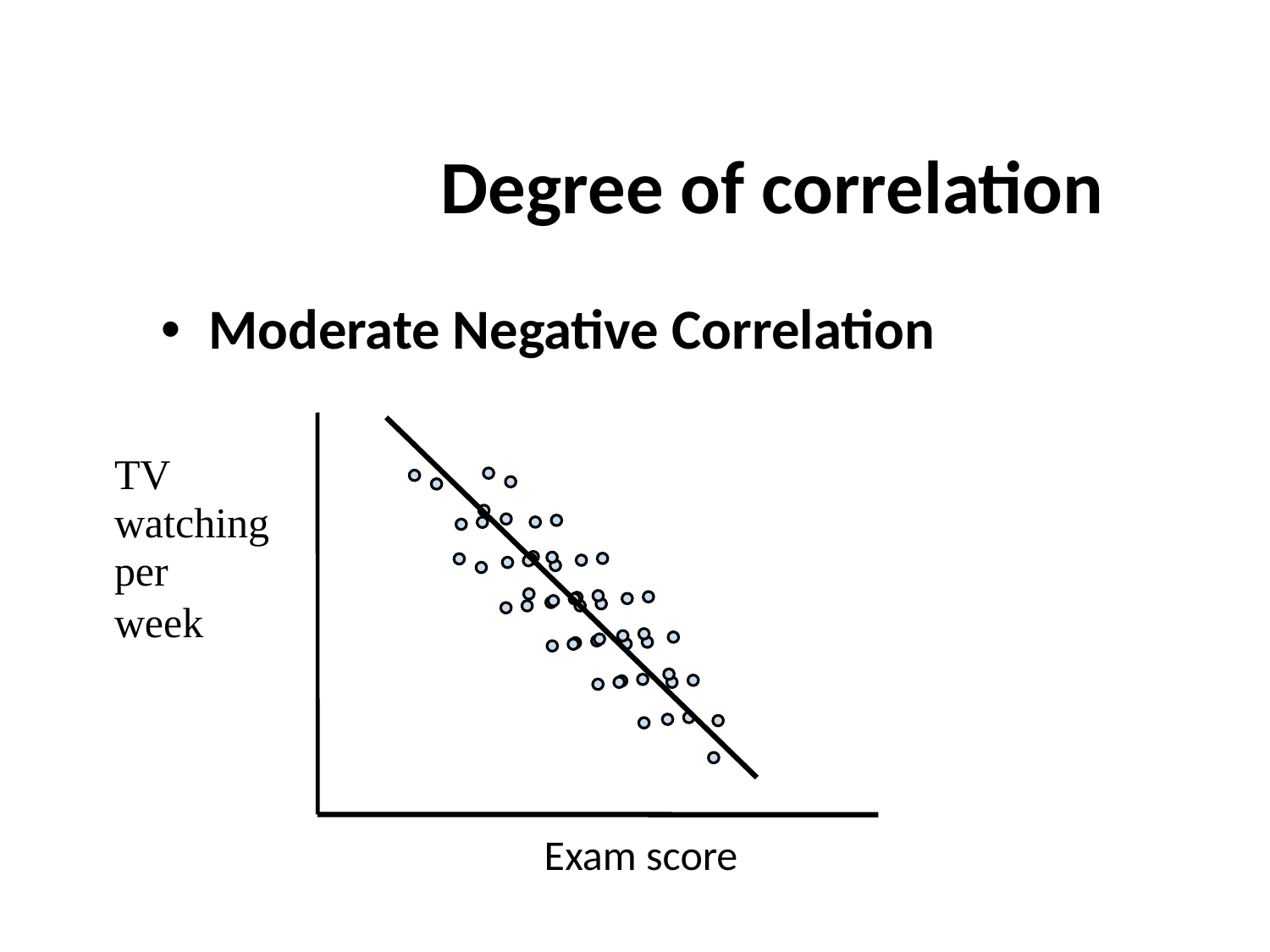

# Degree of correlation
Moderate Negative Correlation

TV watching per
week

Exam score